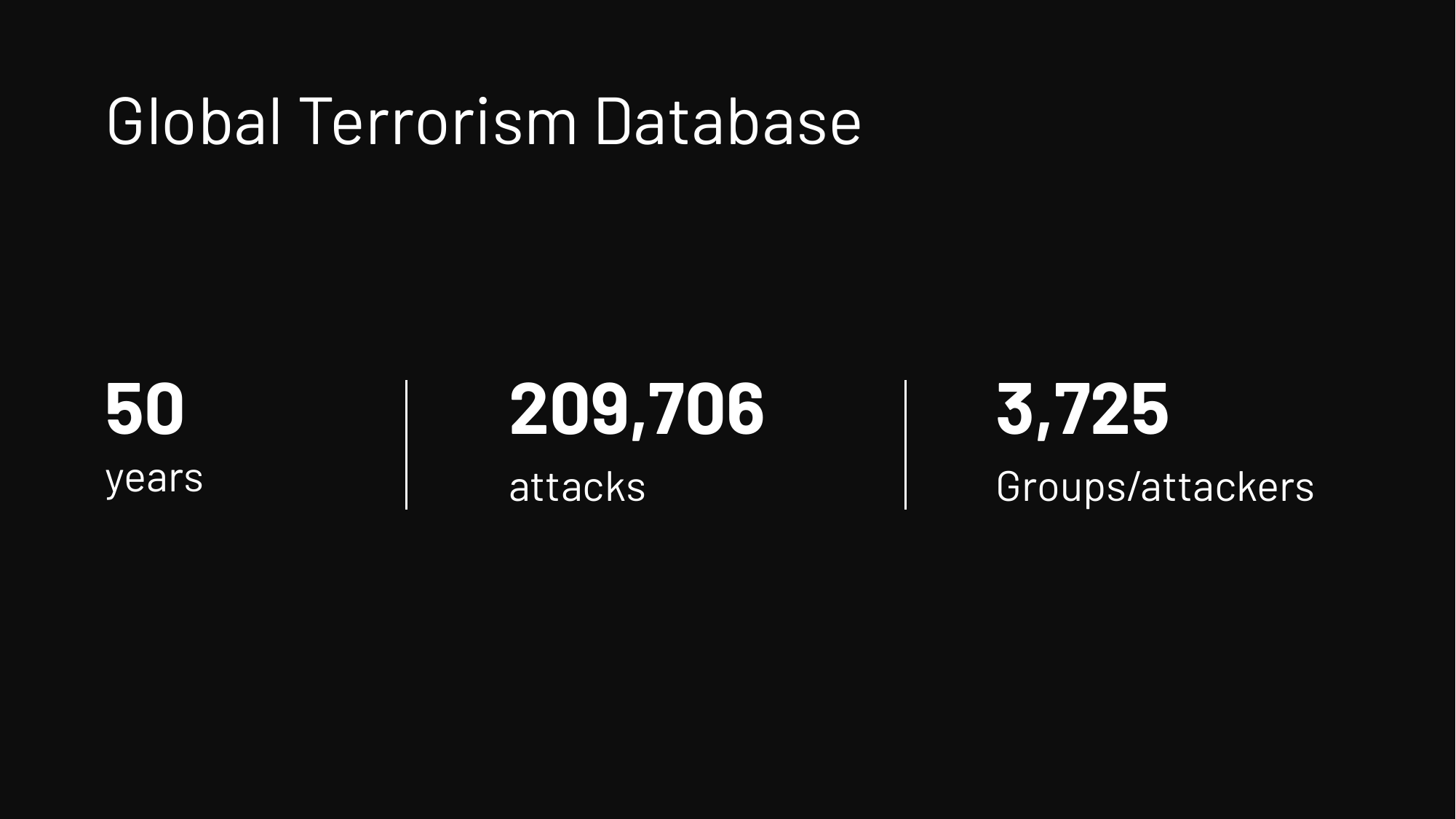

# Global Terrorism Database
3,725
Groups/attackers
50
years

209,706
attacks